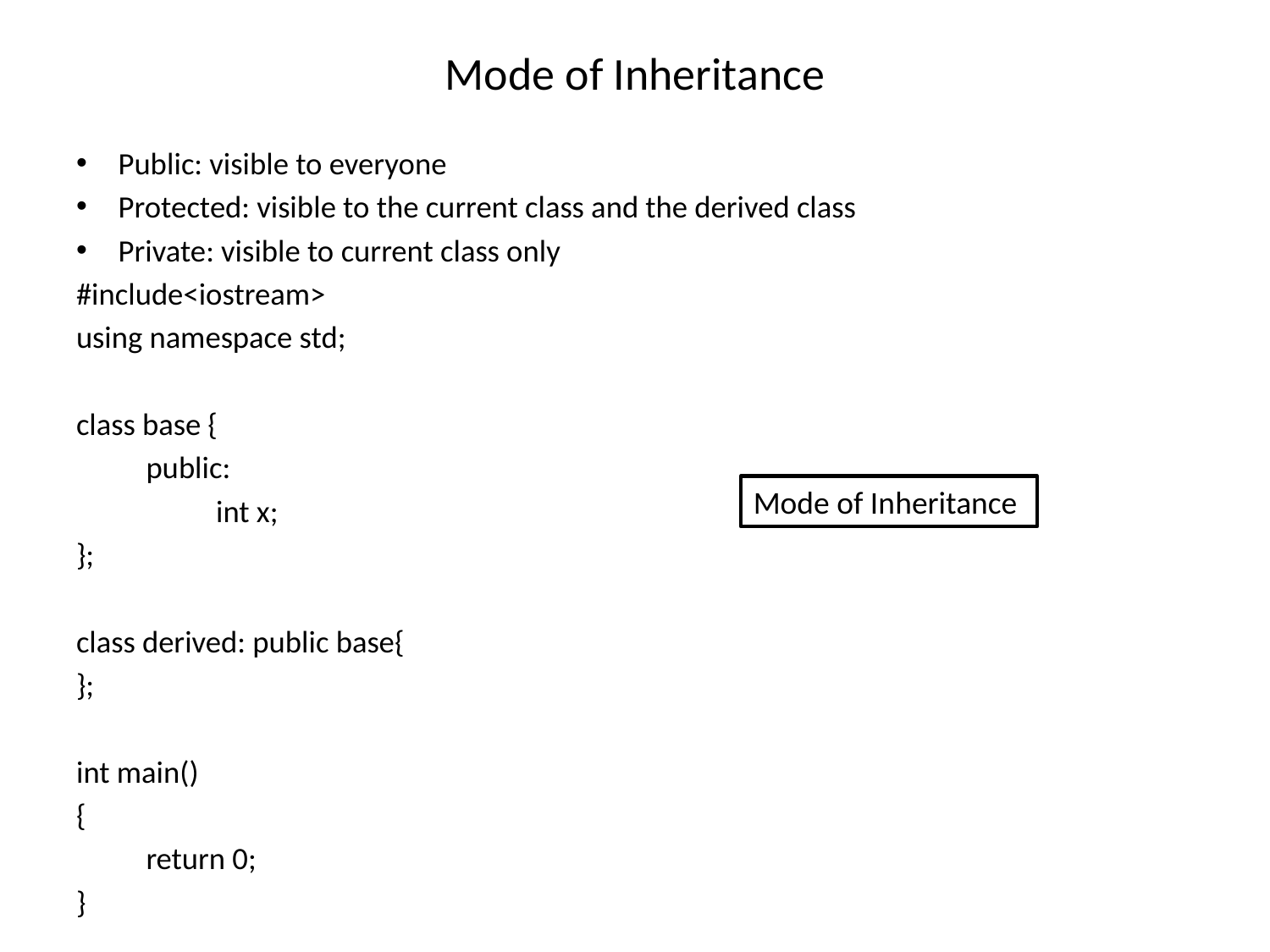

# Mode of Inheritance
Public: visible to everyone
Protected: visible to the current class and the derived class
Private: visible to current class only
#include<iostream>
using namespace std;

class base {
	public:
		int x;
};

class derived: public base{
};

int main()
{
	return 0;
}
Mode of Inheritance